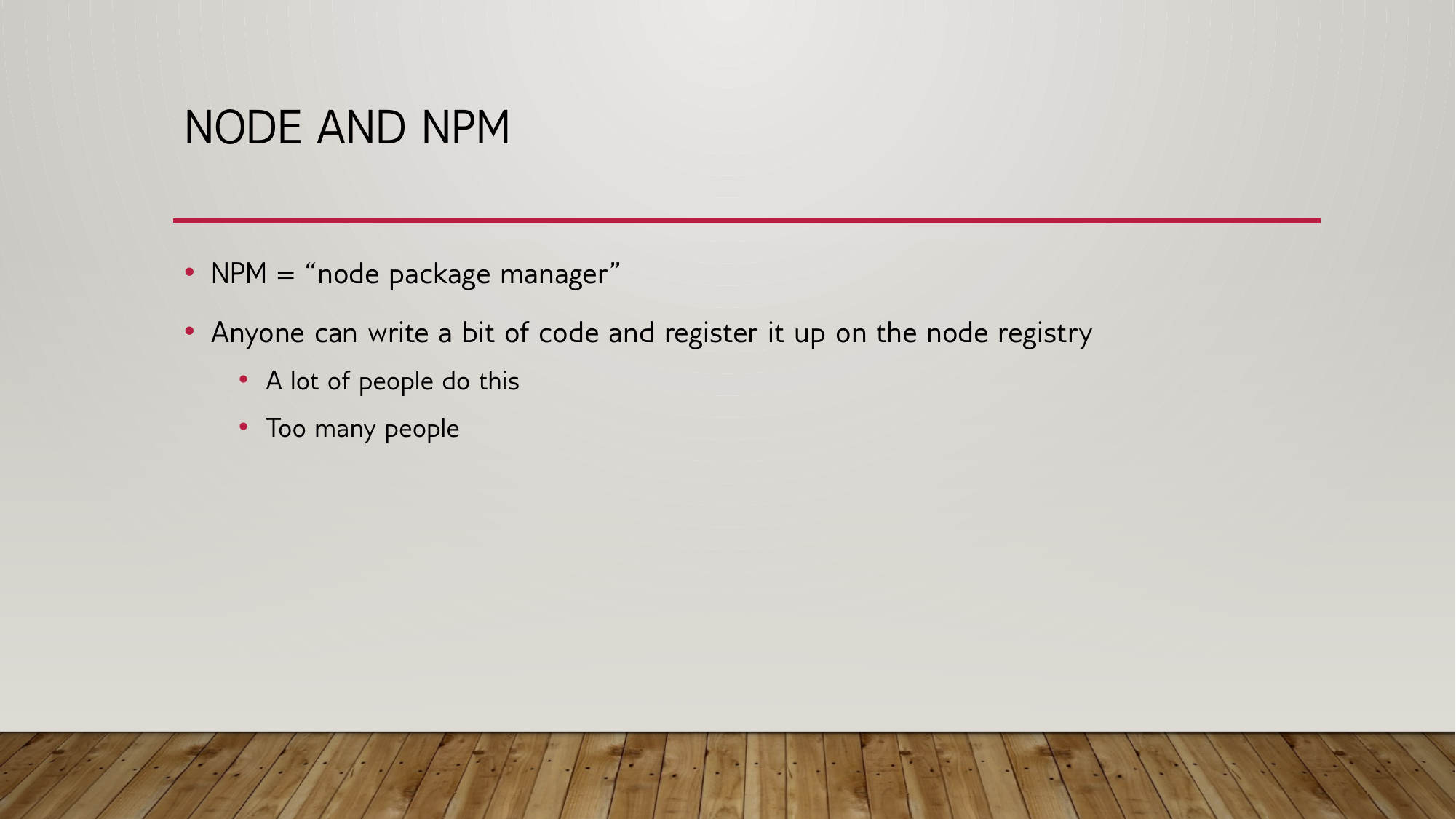

# Node and npm
NPM = “node package manager”
Anyone can write a bit of code and register it up on the node registry
A lot of people do this
Too many people